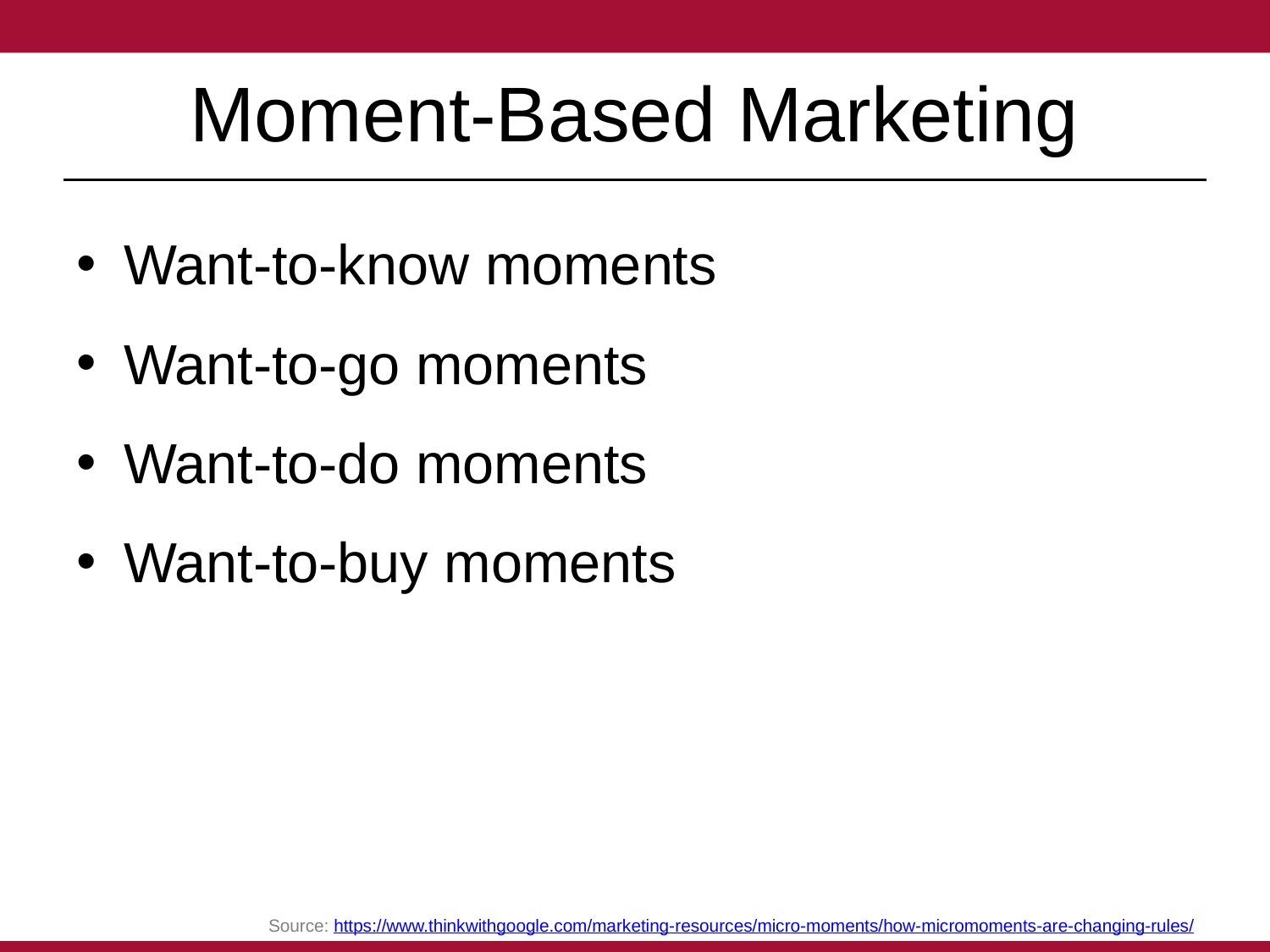

# Moment-Based Marketing
Want-to-know moments
Want-to-go moments
Want-to-do moments
Want-to-buy moments
Source: https://www.thinkwithgoogle.com/marketing-resources/micro-moments/how-micromoments-are-changing-rules/